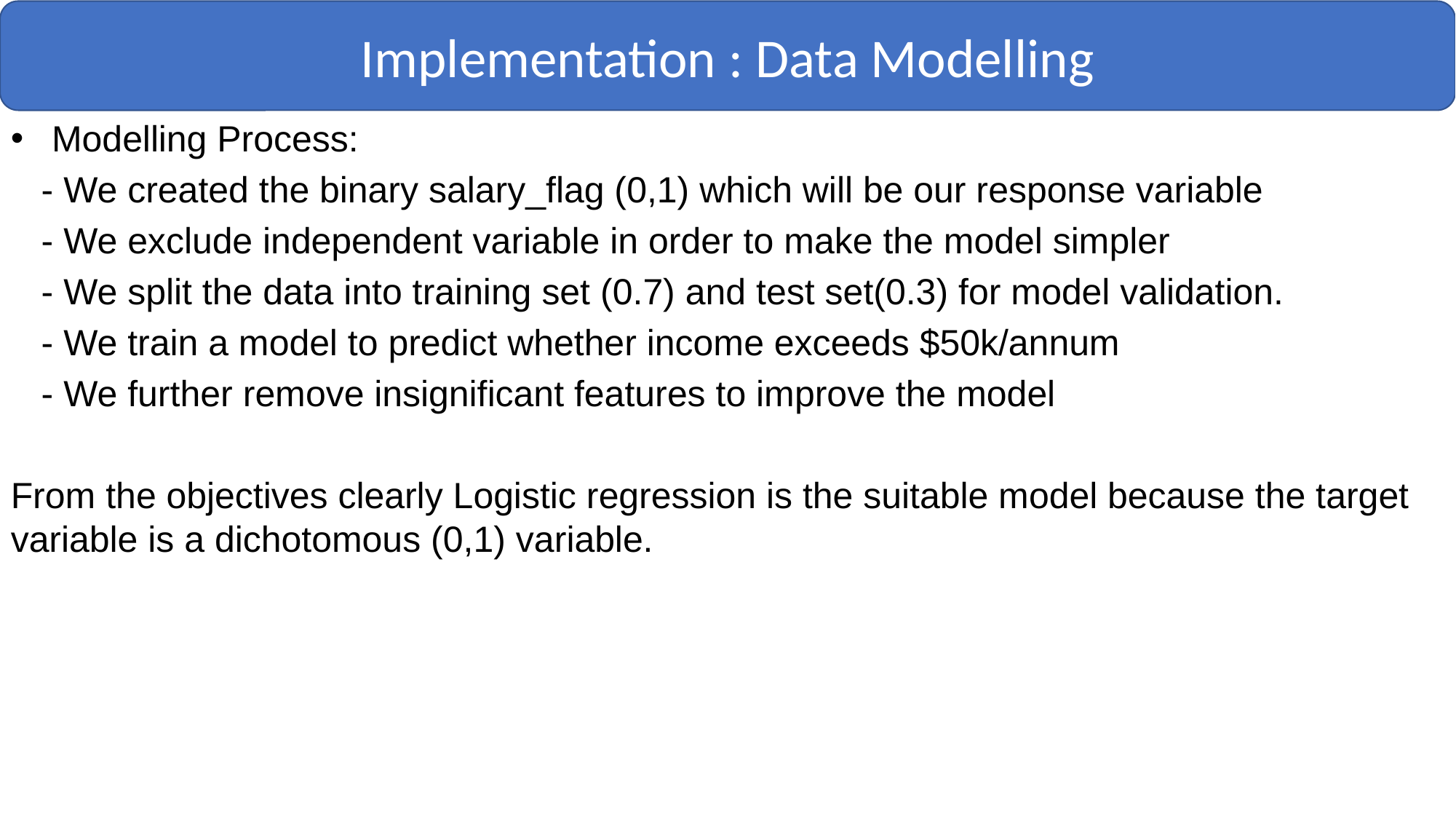

Implementation : Data Modelling
Modelling Process:
   - We created the binary salary_flag (0,1) which will be our response variable
   - We exclude independent variable in order to make the model simpler
   - We split the data into training set (0.7) and test set(0.3) for model validation.
   - We train a model to predict whether income exceeds $50k/annum
   - We further remove insignificant features to improve the model

From the objectives clearly Logistic regression is the suitable model because the target variable is a dichotomous (0,1) variable.